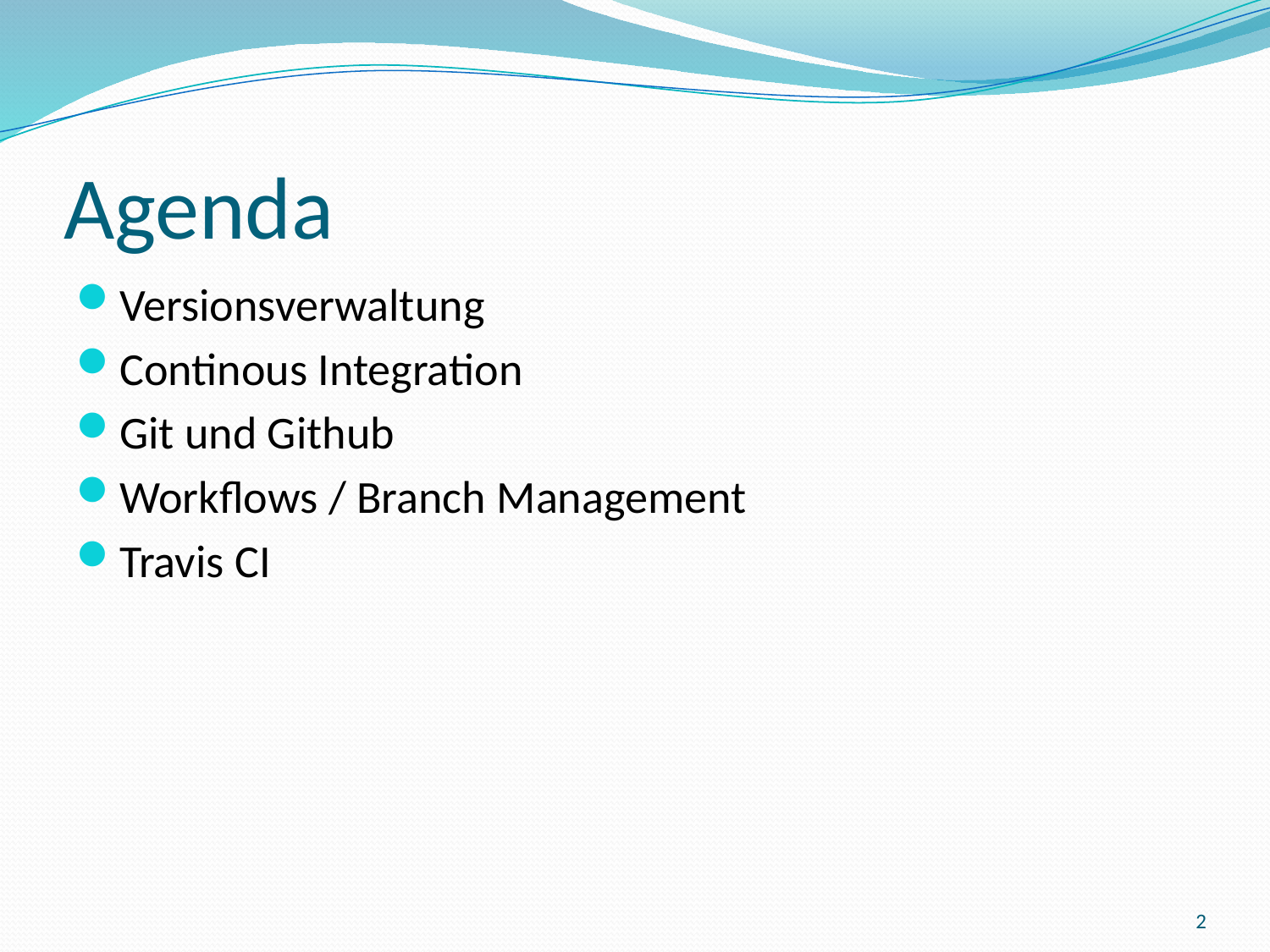

# Agenda
Versionsverwaltung
Continous Integration
Git und Github
Workflows / Branch Management
Travis CI

2